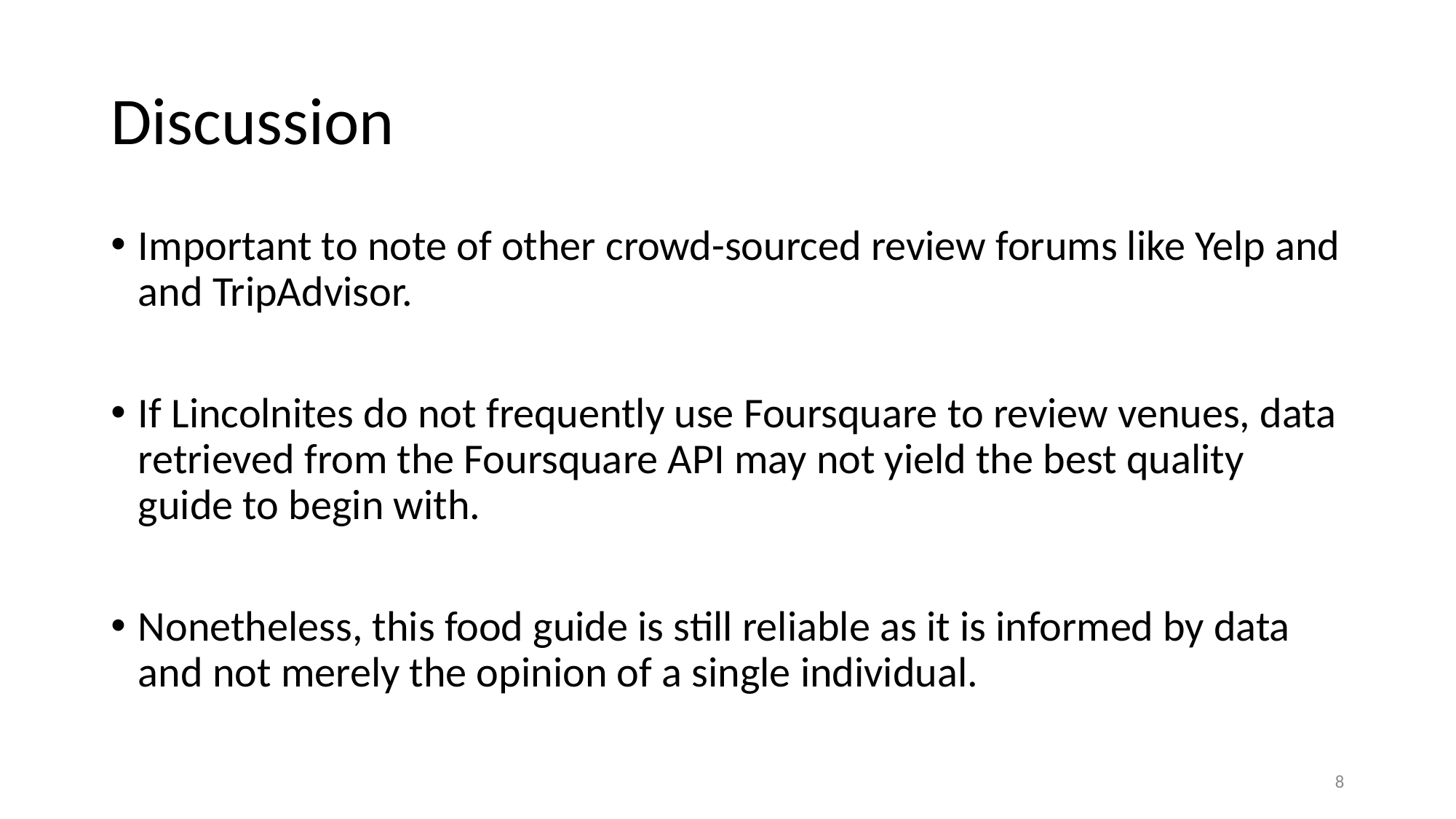

# Discussion
Important to note of other crowd-sourced review forums like Yelp and and TripAdvisor.

If Lincolnites do not frequently use Foursquare to review venues, data retrieved from the Foursquare API may not yield the best quality guide to begin with.

Nonetheless, this food guide is still reliable as it is informed by data and not merely the opinion of a single individual.
8